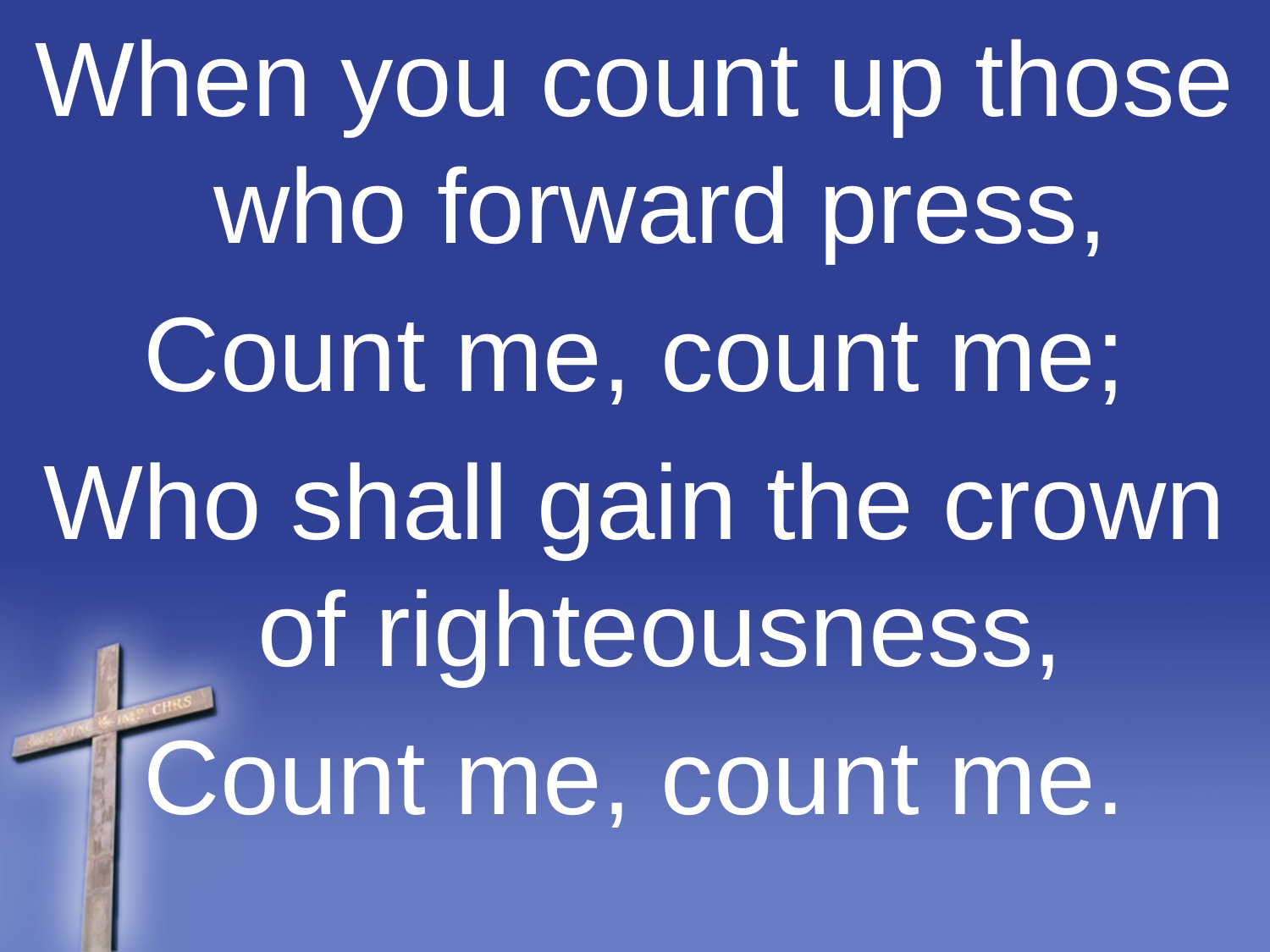

When you count up those who forward press,
Count me, count me;
Who shall gain the crown of righteousness,
Count me, count me.